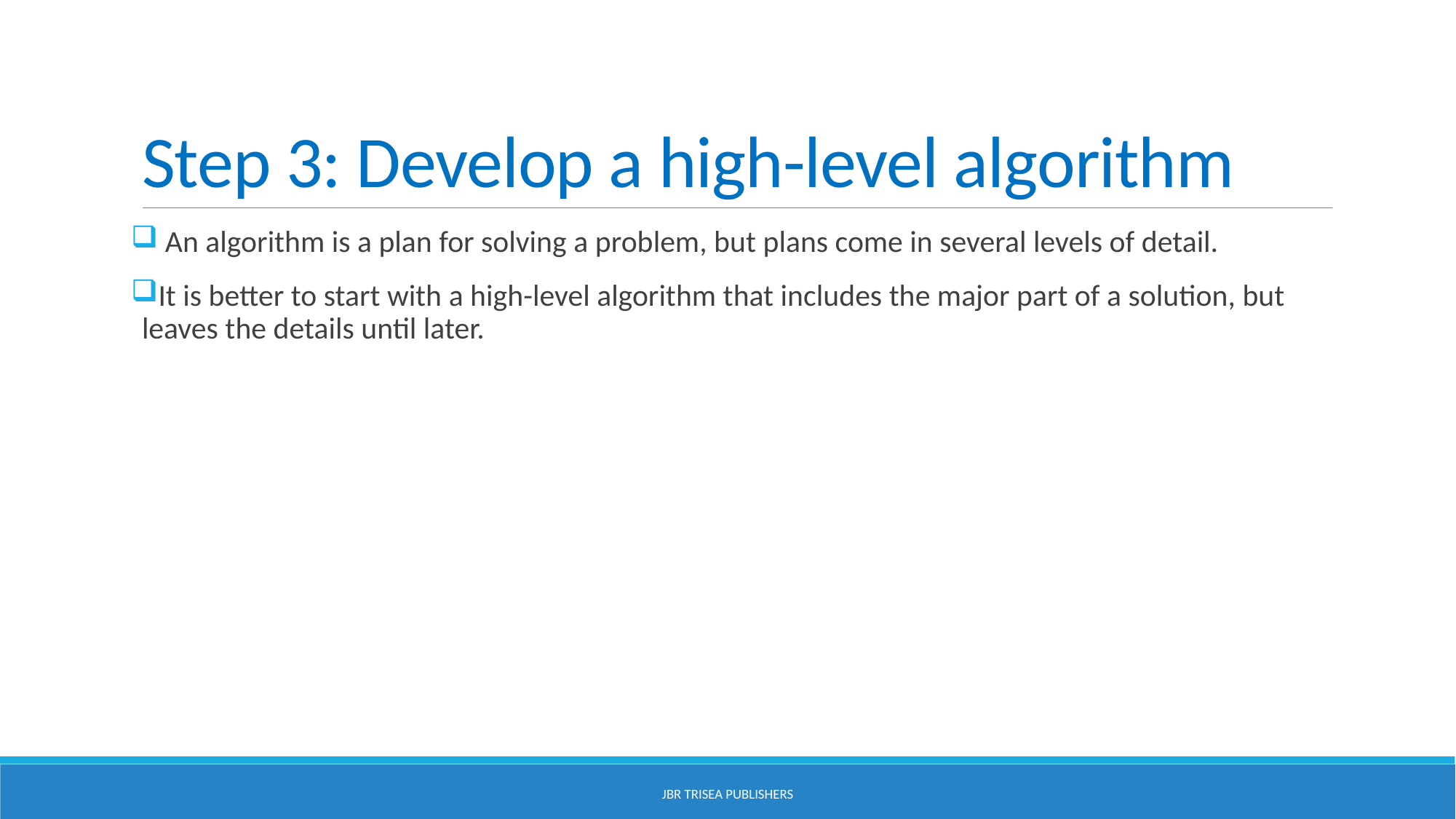

# Step 3: Develop a high-level algorithm
 An algorithm is a plan for solving a problem, but plans come in several levels of detail.
It is better to start with a high-level algorithm that includes the major part of a solution, but leaves the details until later.

JBR Trisea Publishers